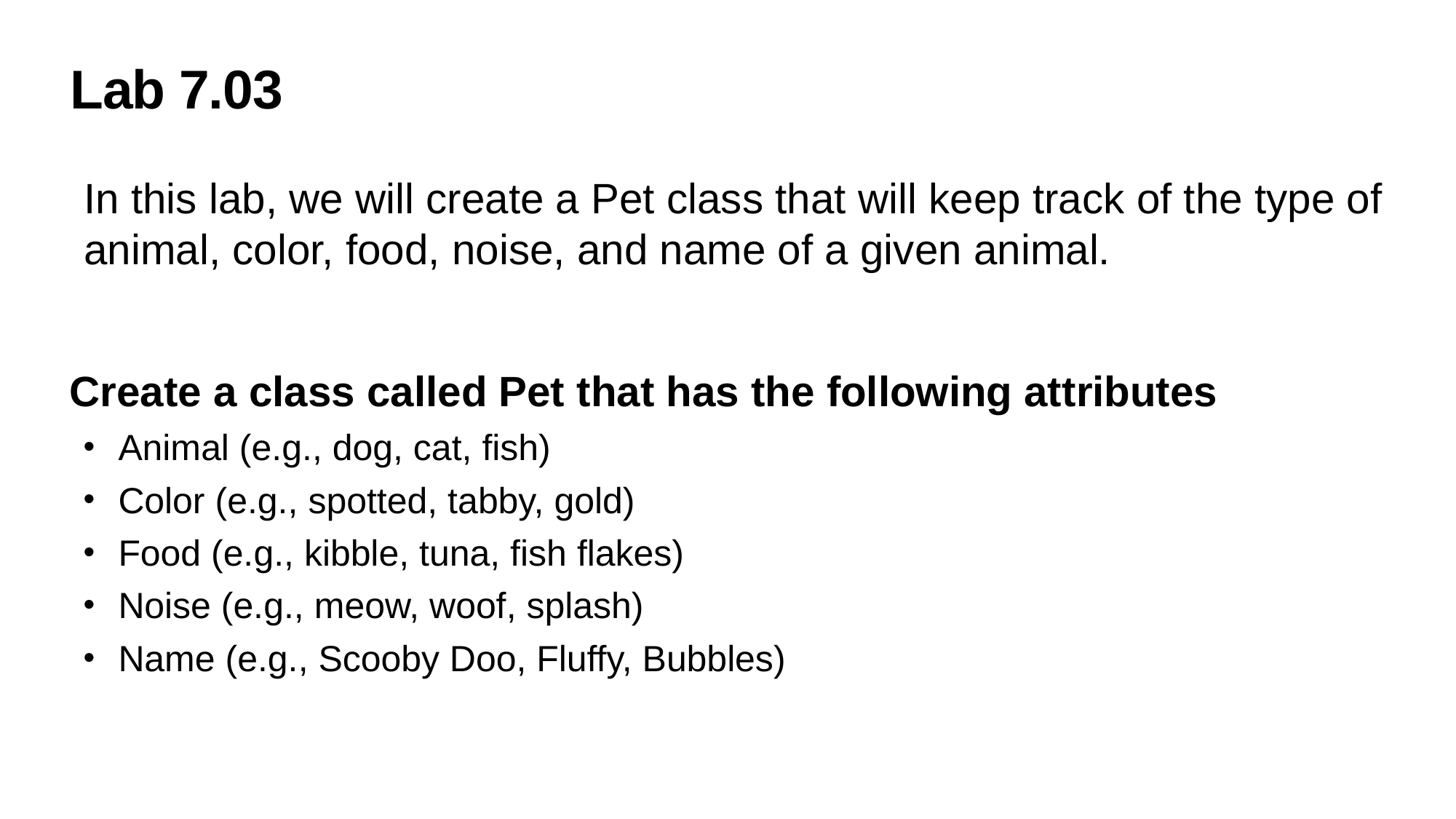

# Lab 7.03
In this lab, we will create a Pet class that will keep track of the type of animal, color, food, noise, and name of a given animal.
Create a class called Pet that has the following attributes
Animal (e.g., dog, cat, fish)
Color (e.g., spotted, tabby, gold)
Food (e.g., kibble, tuna, fish flakes)
Noise (e.g., meow, woof, splash)
Name (e.g., Scooby Doo, Fluffy, Bubbles)